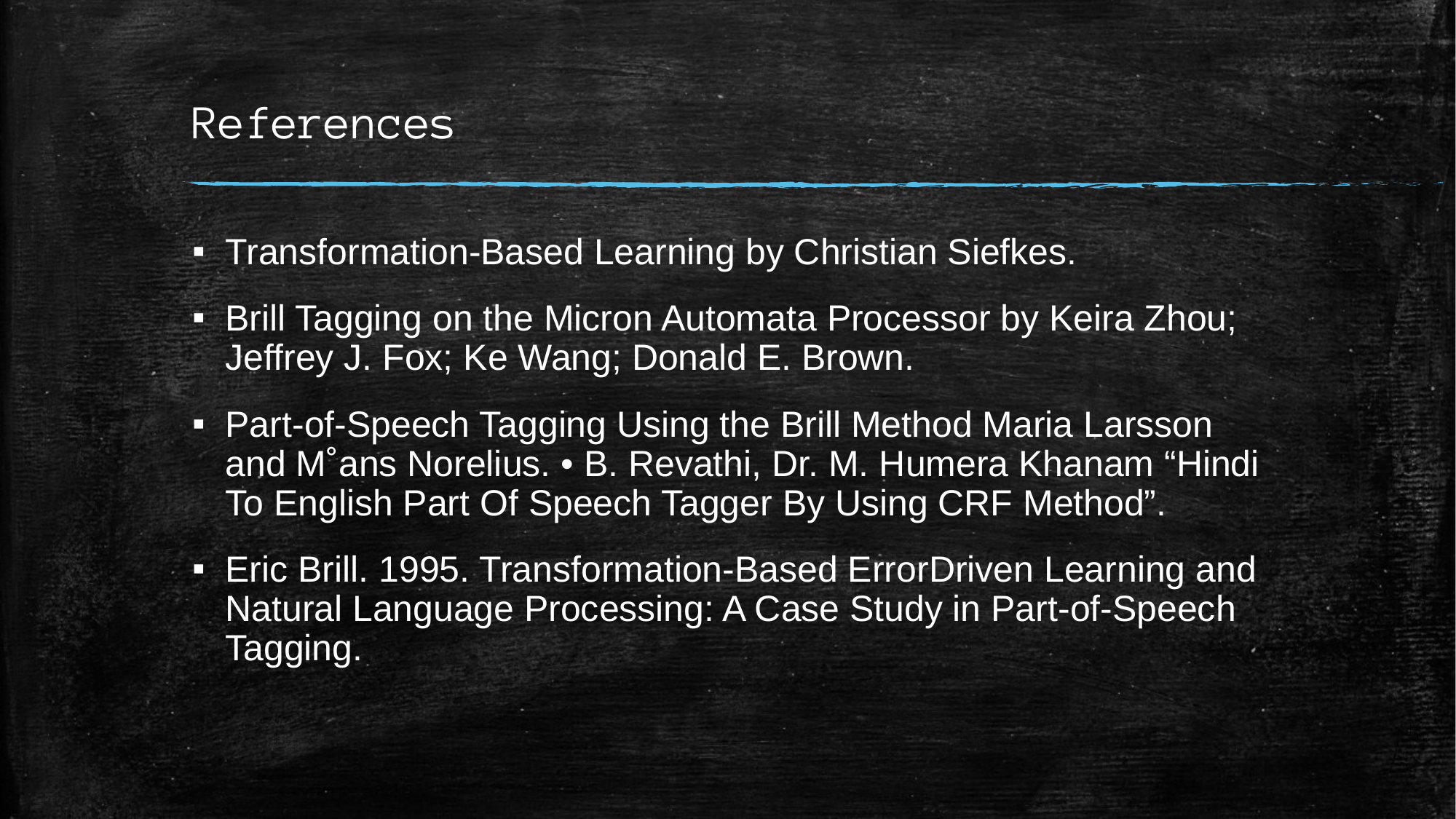

# References
Transformation-Based Learning by Christian Siefkes.
Brill Tagging on the Micron Automata Processor by Keira Zhou; Jeffrey J. Fox; Ke Wang; Donald E. Brown.
Part-of-Speech Tagging Using the Brill Method Maria Larsson and M˚ans Norelius. • B. Revathi, Dr. M. Humera Khanam “Hindi To English Part Of Speech Tagger By Using CRF Method”.
Eric Brill. 1995. Transformation-Based ErrorDriven Learning and Natural Language Processing: A Case Study in Part-of-Speech Tagging.